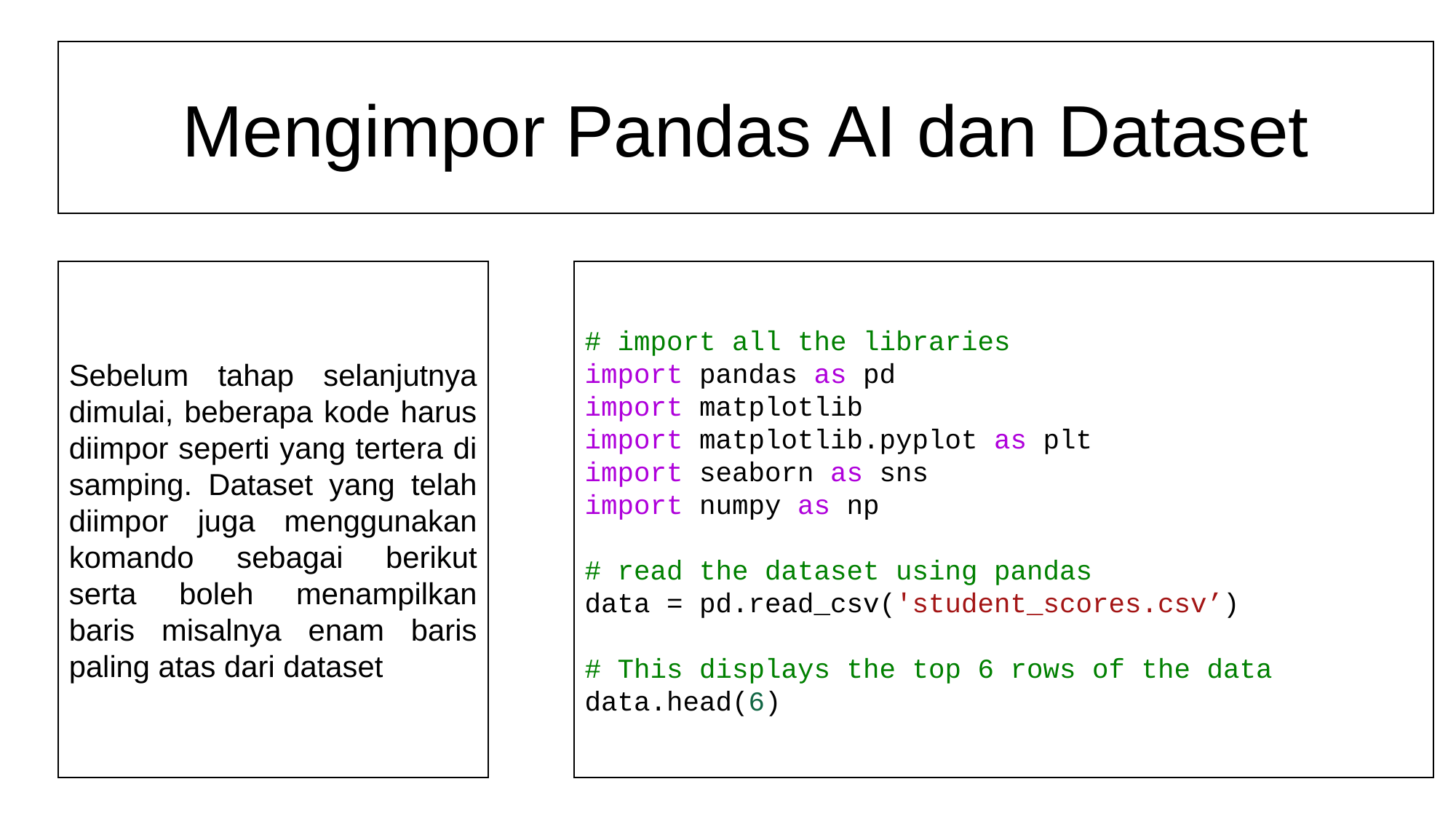

Mengimpor Pandas AI dan Dataset
Sebelum tahap selanjutnya dimulai, beberapa kode harus diimpor seperti yang tertera di samping. Dataset yang telah diimpor juga menggunakan komando sebagai berikut serta boleh menampilkan baris misalnya enam baris paling atas dari dataset
# import all the libraries
import pandas as pd
import matplotlib
import matplotlib.pyplot as plt
import seaborn as sns
import numpy as np

# read the dataset using pandas
data = pd.read_csv('student_scores.csv’)

# This displays the top 6 rows of the data
data.head(6)